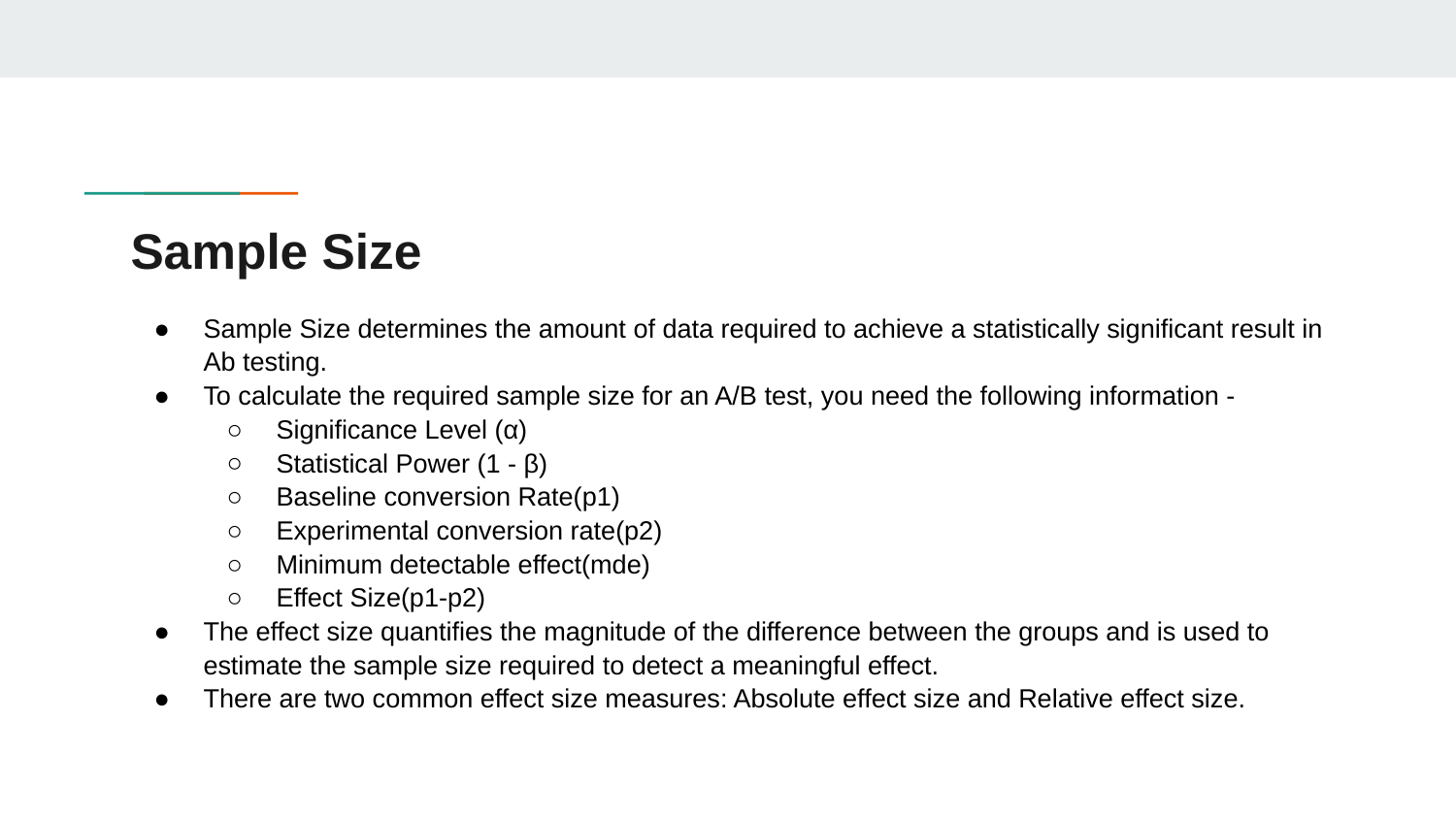

# Sample Size
Sample Size determines the amount of data required to achieve a statistically significant result in Ab testing.
To calculate the required sample size for an A/B test, you need the following information -
Significance Level (α)
Statistical Power (1 - β)
Baseline conversion Rate(p1)
Experimental conversion rate(p2)
Minimum detectable effect(mde)
Effect Size(p1-p2)
The effect size quantifies the magnitude of the difference between the groups and is used to estimate the sample size required to detect a meaningful effect.
There are two common effect size measures: Absolute effect size and Relative effect size.